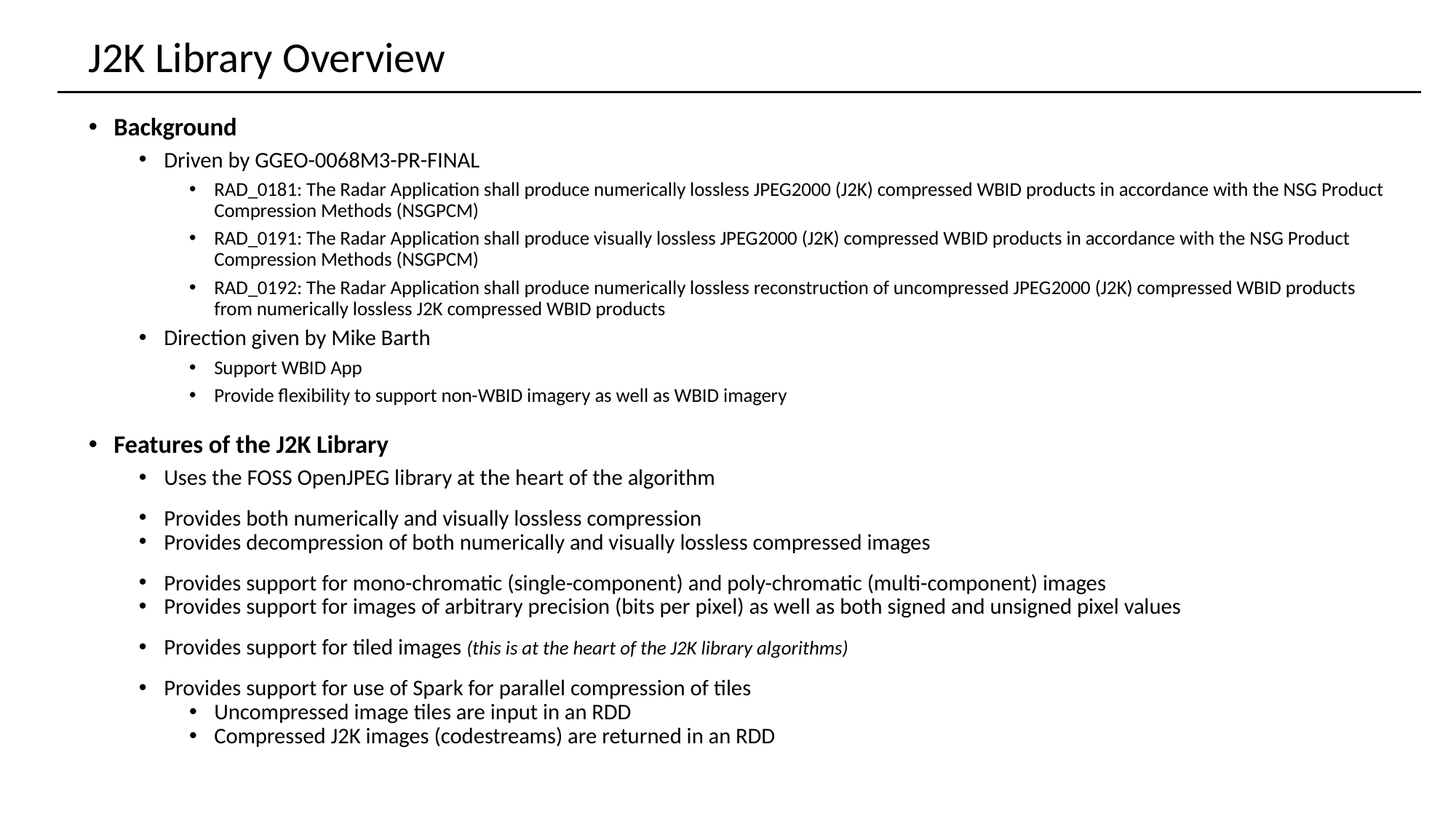

# J2K Library Overview
Background
Driven by GGEO-0068M3-PR-FINAL
RAD_0181: The Radar Application shall produce numerically lossless JPEG2000 (J2K) compressed WBID products in accordance with the NSG Product Compression Methods (NSGPCM)
RAD_0191: The Radar Application shall produce visually lossless JPEG2000 (J2K) compressed WBID products in accordance with the NSG Product Compression Methods (NSGPCM)
RAD_0192: The Radar Application shall produce numerically lossless reconstruction of uncompressed JPEG2000 (J2K) compressed WBID products from numerically lossless J2K compressed WBID products
Direction given by Mike Barth
Support WBID App
Provide flexibility to support non-WBID imagery as well as WBID imagery
Features of the J2K Library
Uses the FOSS OpenJPEG library at the heart of the algorithm
Provides both numerically and visually lossless compression
Provides decompression of both numerically and visually lossless compressed images
Provides support for mono-chromatic (single-component) and poly-chromatic (multi-component) images
Provides support for images of arbitrary precision (bits per pixel) as well as both signed and unsigned pixel values
Provides support for tiled images (this is at the heart of the J2K library algorithms)
Provides support for use of Spark for parallel compression of tiles
Uncompressed image tiles are input in an RDD
Compressed J2K images (codestreams) are returned in an RDD